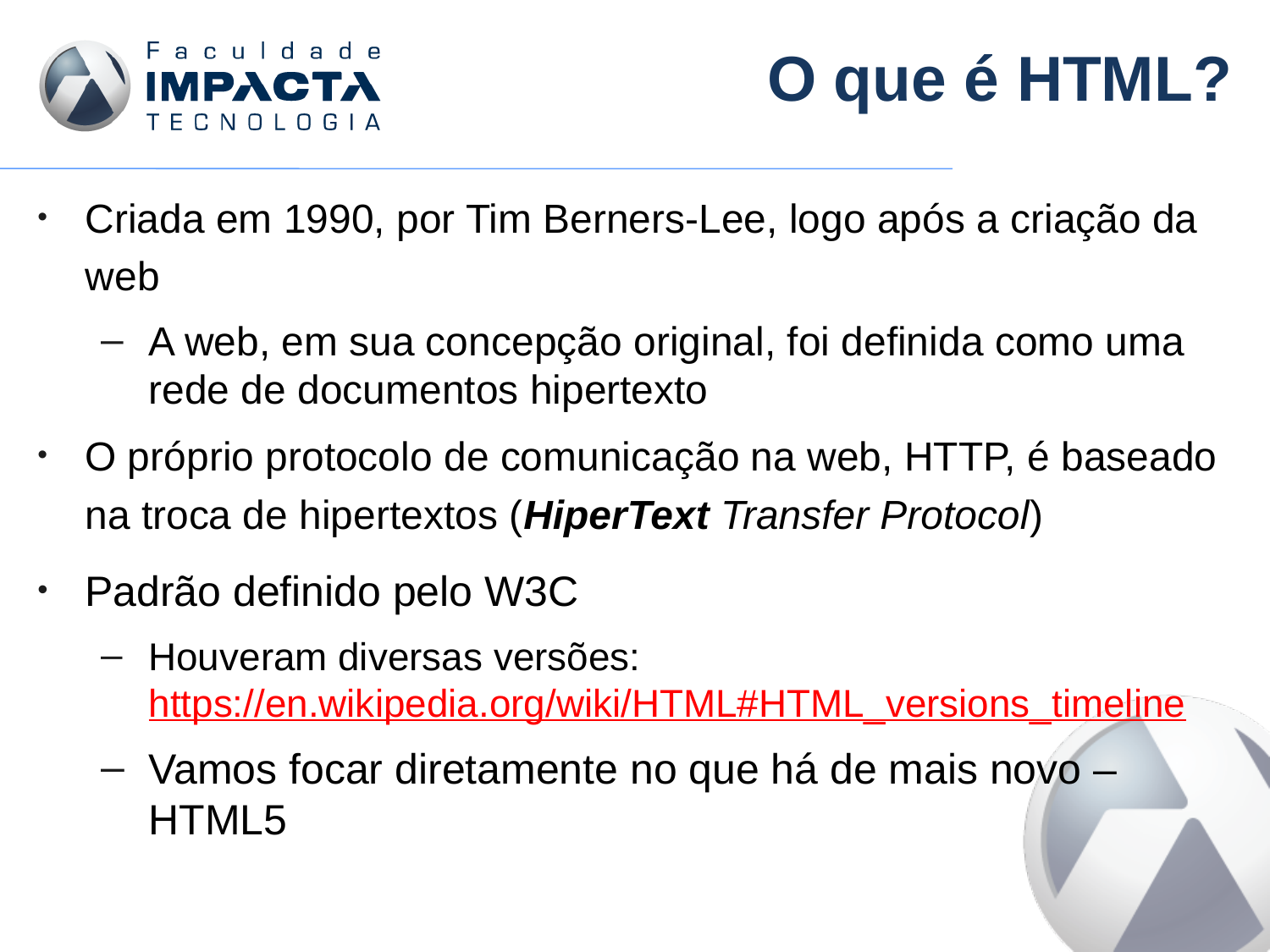

# O que é HTML?
Criada em 1990, por Tim Berners-Lee, logo após a criação da web
A web, em sua concepção original, foi definida como uma rede de documentos hipertexto
O próprio protocolo de comunicação na web, HTTP, é baseado na troca de hipertextos (HiperText Transfer Protocol)
Padrão definido pelo W3C
Houveram diversas versões: https://en.wikipedia.org/wiki/HTML#HTML_versions_timeline
Vamos focar diretamente no que há de mais novo – HTML5